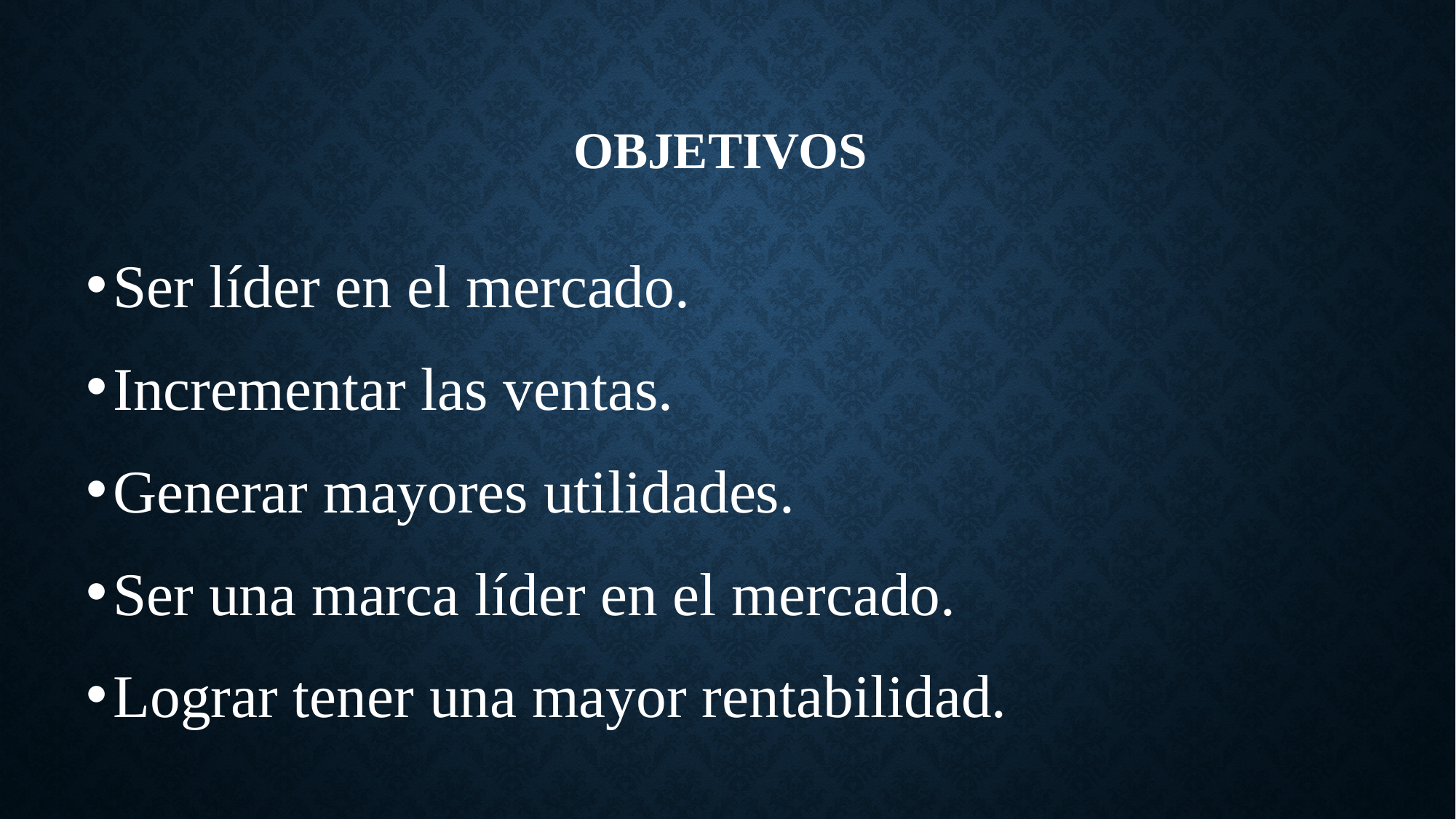

# Objetivos
Ser líder en el mercado.
Incrementar las ventas.
Generar mayores utilidades.
Ser una marca líder en el mercado.
Lograr tener una mayor rentabilidad.